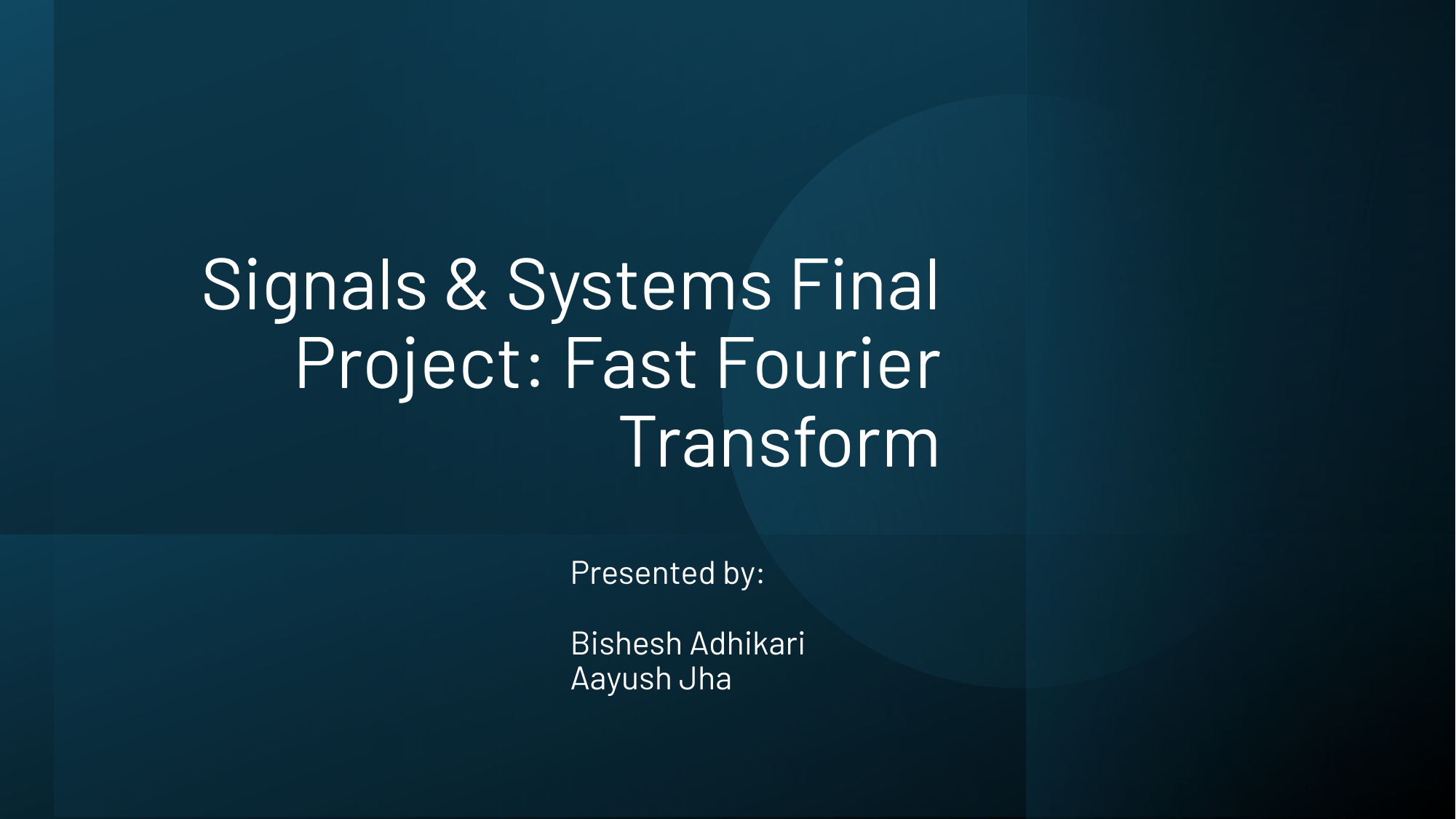

# Signals & Systems Final Project: Fast Fourier Transform

Presented by:

Bishesh Adhikari
Aayush Jha